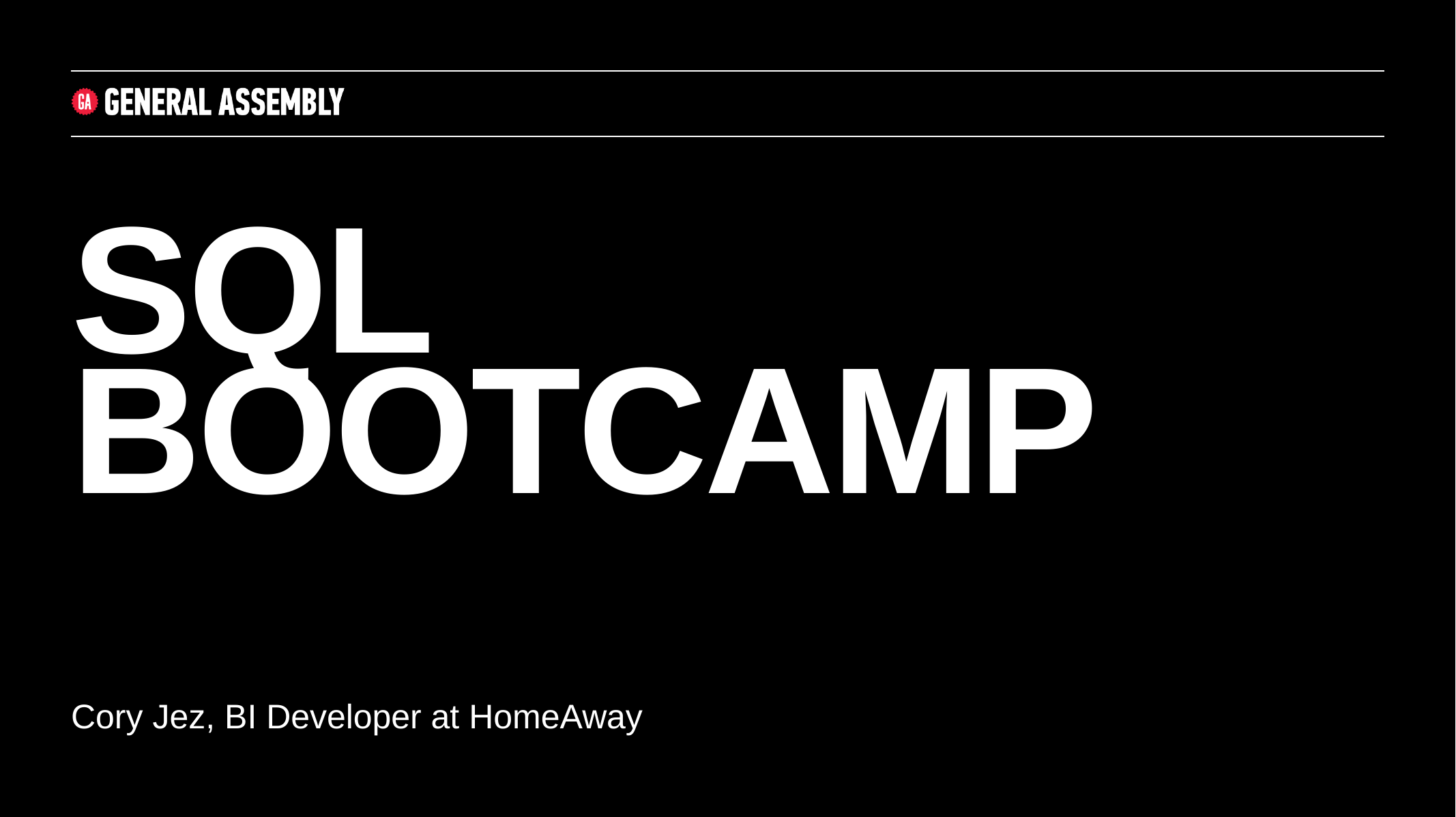

SQL Bootcamp
Cory Jez, BI Developer at HomeAway